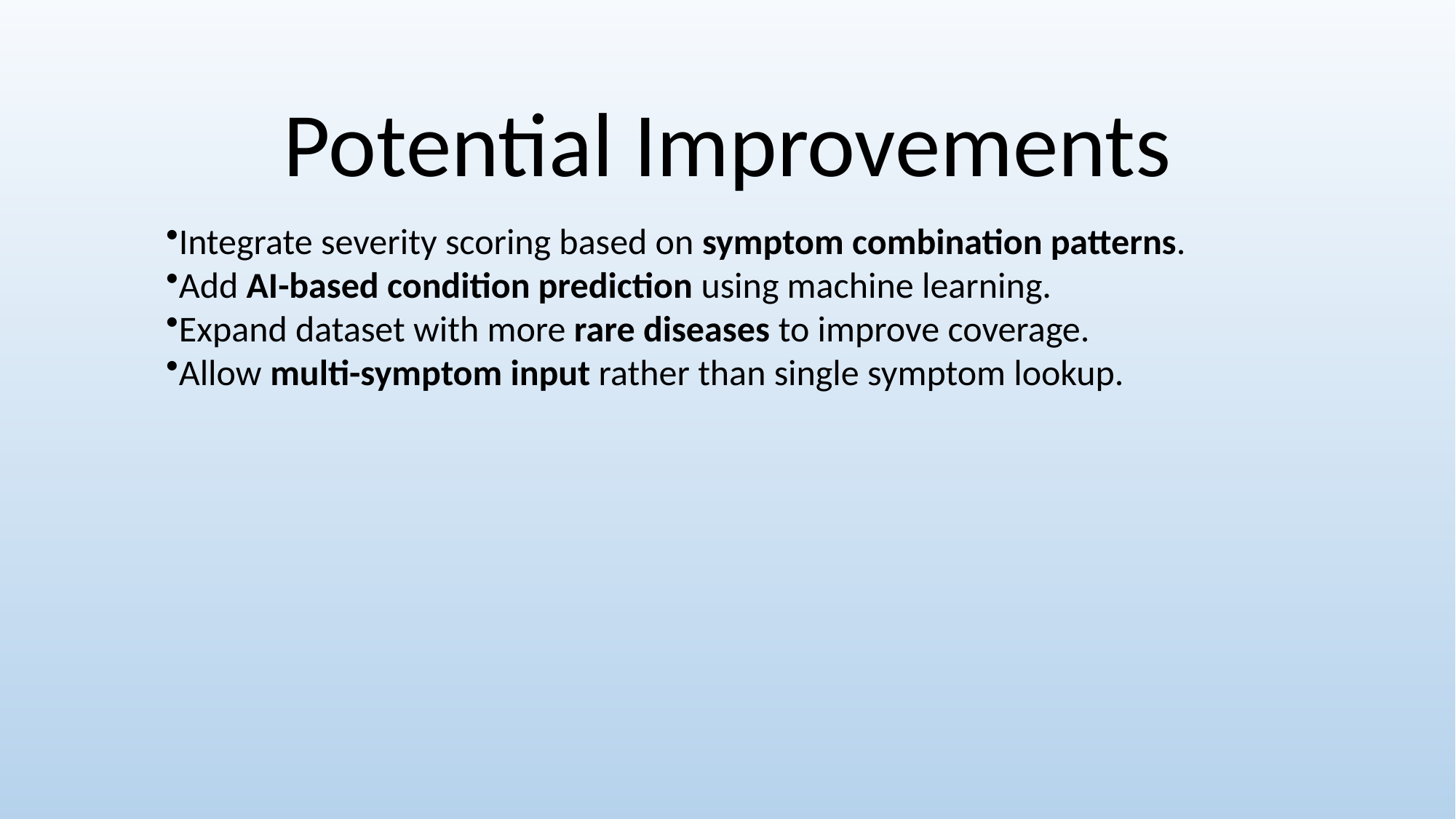

Potential Improvements
Integrate severity scoring based on symptom combination patterns.
Add AI-based condition prediction using machine learning.
Expand dataset with more rare diseases to improve coverage.
Allow multi-symptom input rather than single symptom lookup.